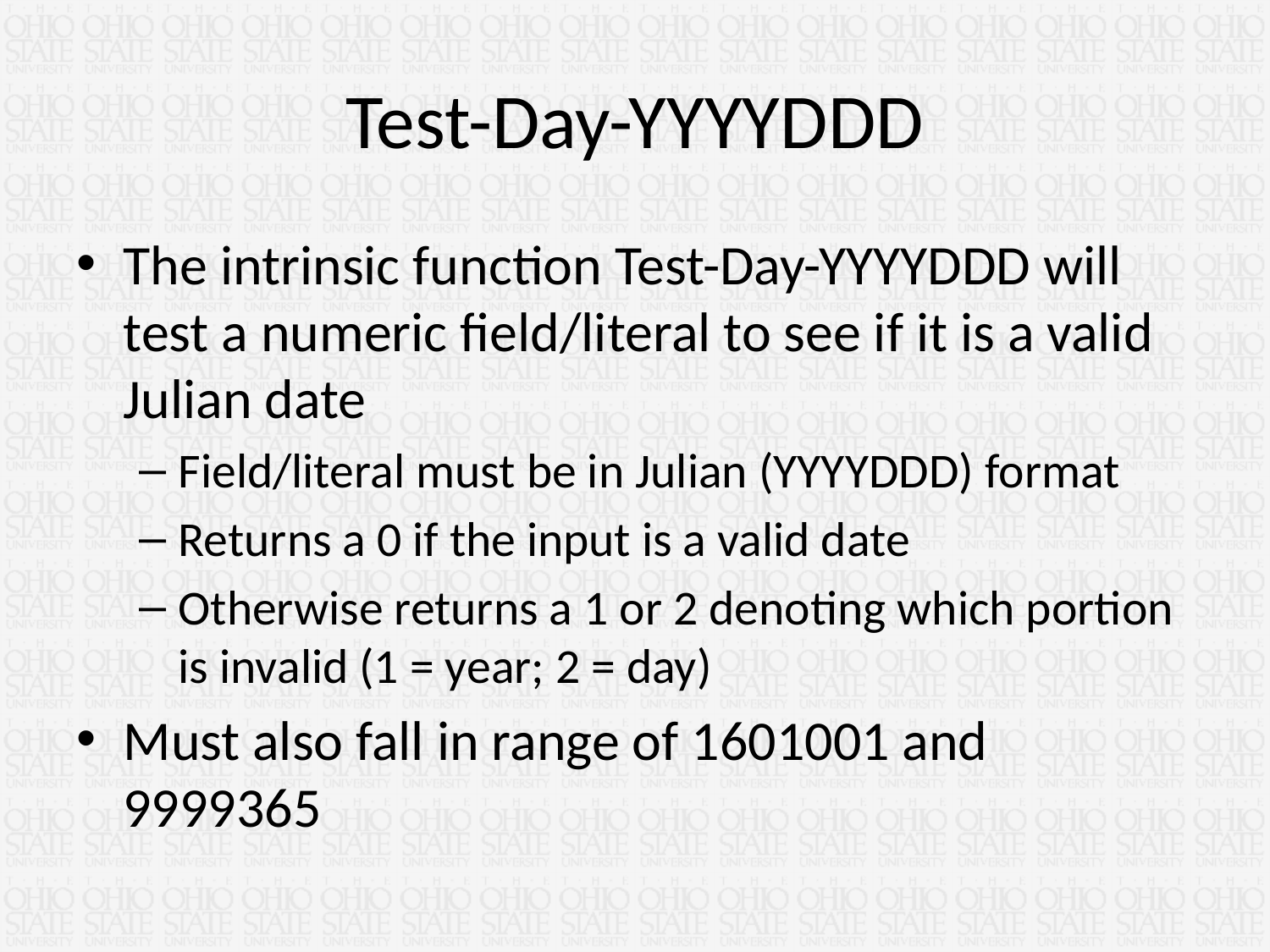

# Test-Day-YYYYDDD
The intrinsic function Test-Day-YYYYDDD will test a numeric field/literal to see if it is a valid Julian date
Field/literal must be in Julian (YYYYDDD) format
Returns a 0 if the input is a valid date
Otherwise returns a 1 or 2 denoting which portion is invalid (1 = year; 2 = day)
Must also fall in range of 1601001 and 9999365